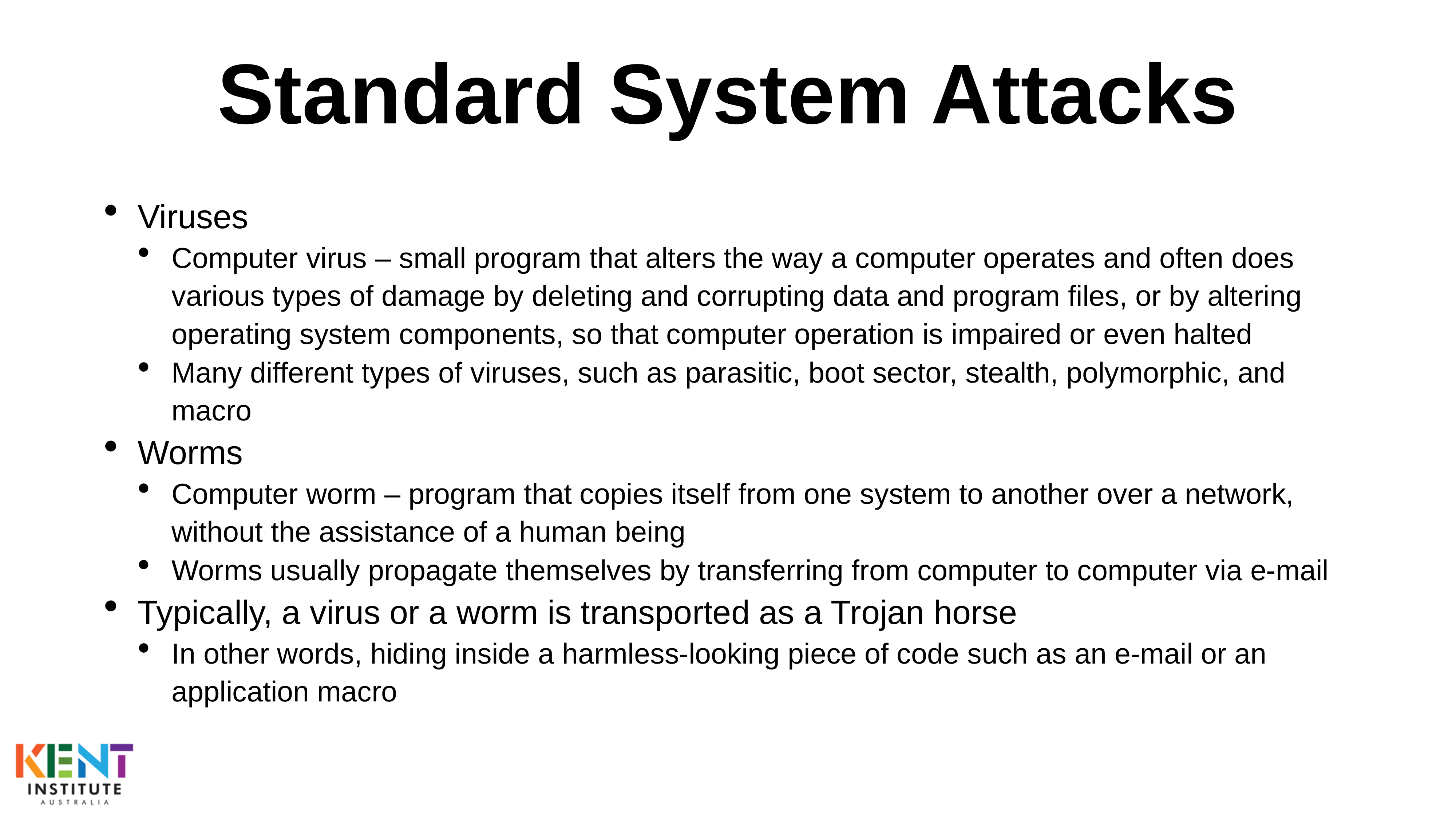

# Standard System Attacks
Viruses
Computer virus – small program that alters the way a computer operates and often does various types of damage by deleting and corrupting data and program files, or by altering operating system components, so that computer operation is impaired or even halted
Many different types of viruses, such as parasitic, boot sector, stealth, polymorphic, and macro
Worms
Computer worm – program that copies itself from one system to another over a network, without the assistance of a human being
Worms usually propagate themselves by transferring from computer to computer via e-mail
Typically, a virus or a worm is transported as a Trojan horse
In other words, hiding inside a harmless-looking piece of code such as an e-mail or an application macro